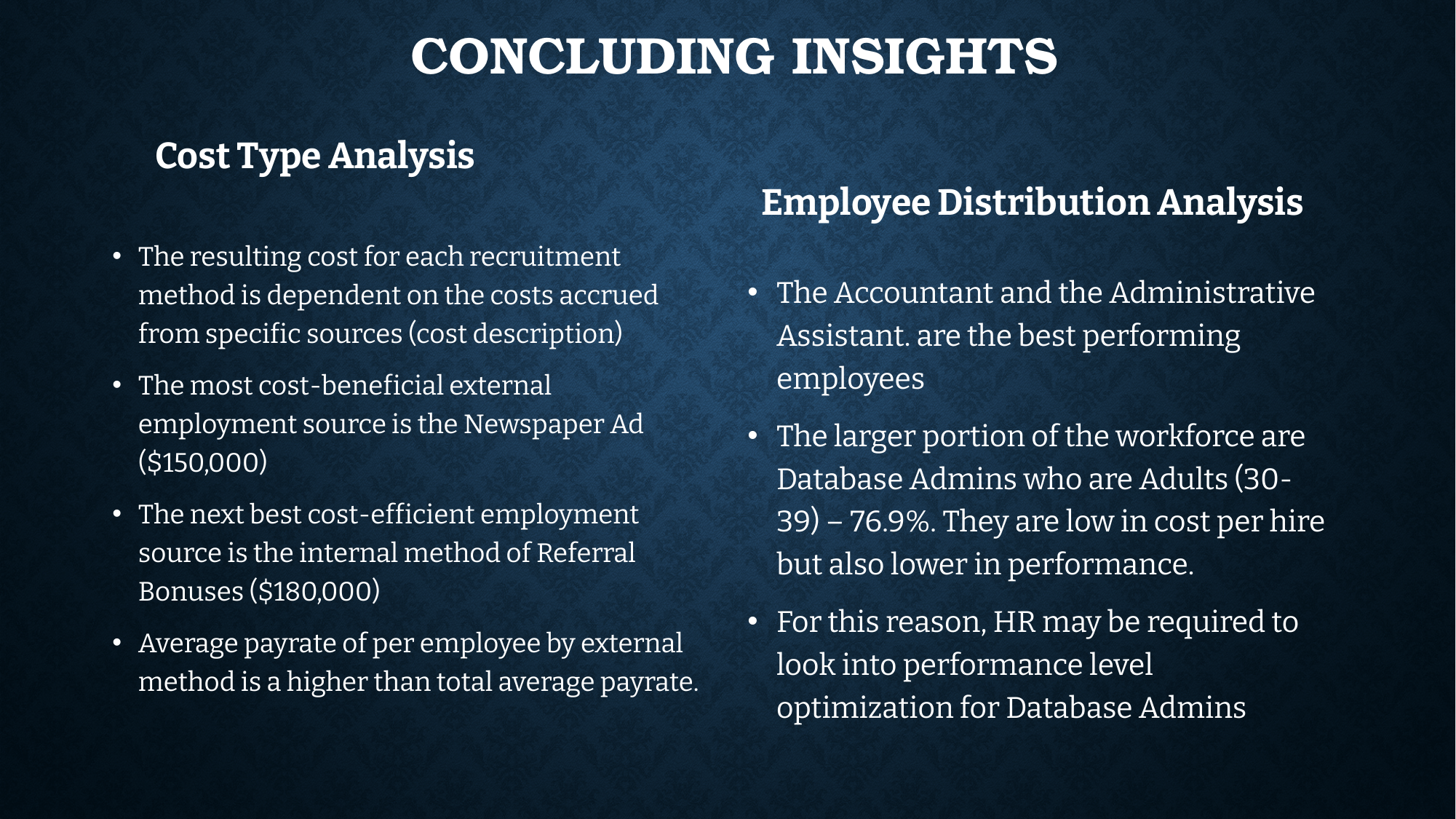

# Concluding insights
Cost Type Analysis
Employee Distribution Analysis
The resulting cost for each recruitment method is dependent on the costs accrued from specific sources (cost description)
The most cost-beneficial external employment source is the Newspaper Ad ($150,000)
The next best cost-efficient employment source is the internal method of Referral Bonuses ($180,000)
Average payrate of per employee by external method is a higher than total average payrate.

The Accountant and the Administrative Assistant. are the best performing employees
The larger portion of the workforce are Database Admins who are Adults (30-39) – 76.9%. They are low in cost per hire but also lower in performance.
For this reason, HR may be required to look into performance level optimization for Database Admins